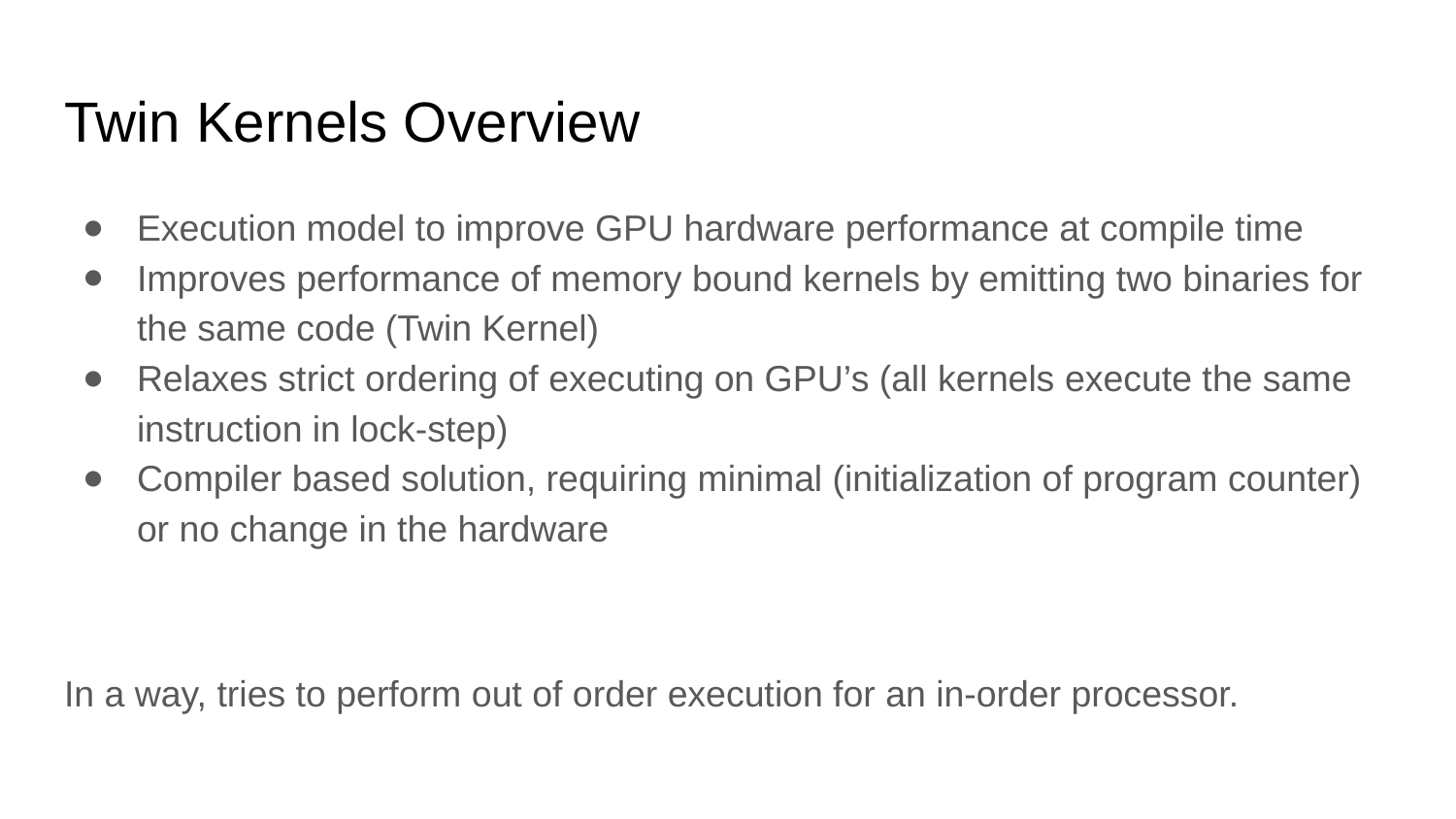

# Twin Kernels Overview
Execution model to improve GPU hardware performance at compile time
Improves performance of memory bound kernels by emitting two binaries for the same code (Twin Kernel)
Relaxes strict ordering of executing on GPU’s (all kernels execute the same instruction in lock-step)
Compiler based solution, requiring minimal (initialization of program counter) or no change in the hardware

In a way, tries to perform out of order execution for an in-order processor.